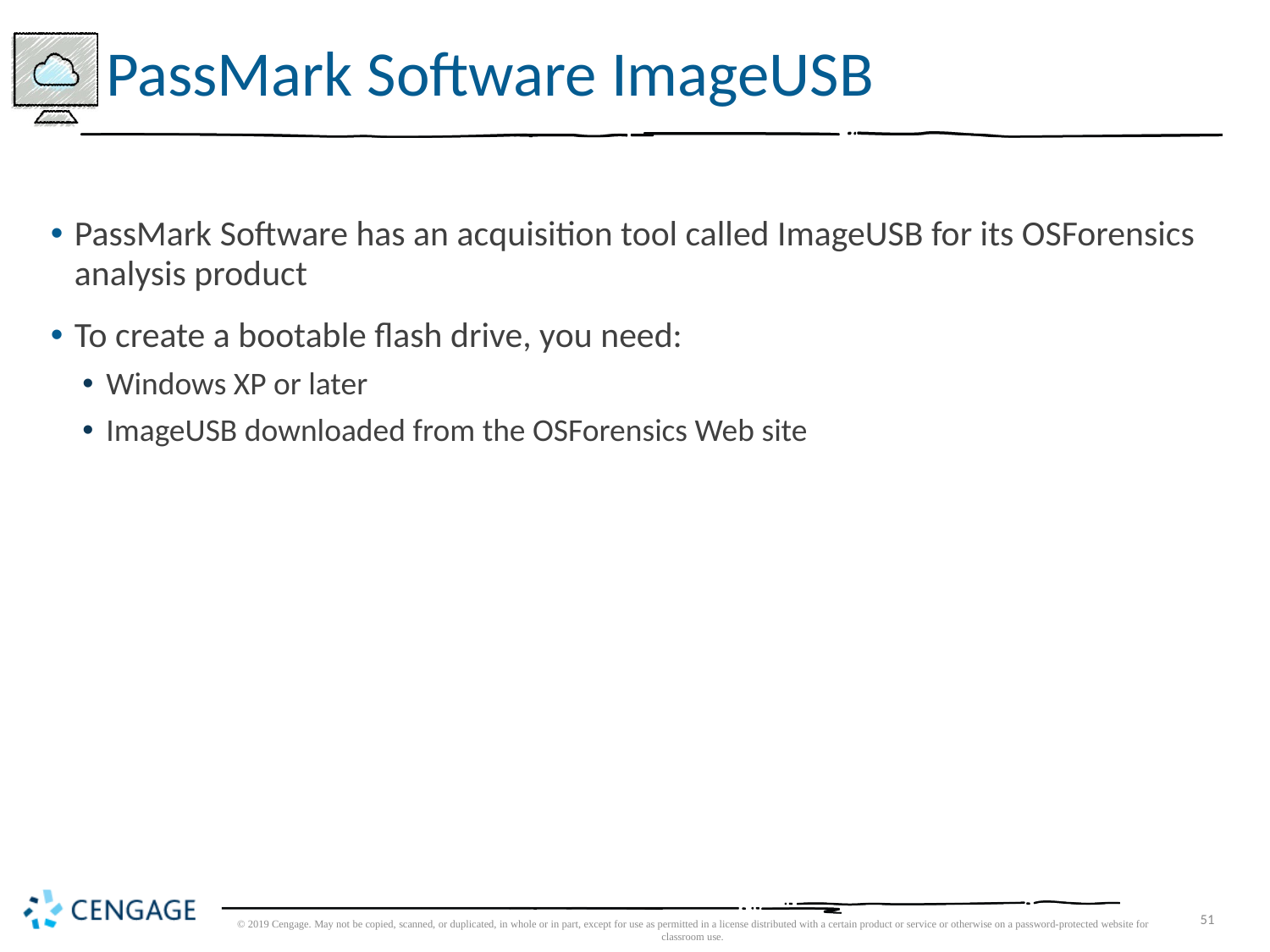

# PassMark Software ImageUSB
PassMark Software has an acquisition tool called ImageUSB for its OSForensics analysis product
To create a bootable flash drive, you need:
Windows XP or later
ImageUSB downloaded from the OSForensics Web site
© 2019 Cengage. May not be copied, scanned, or duplicated, in whole or in part, except for use as permitted in a license distributed with a certain product or service or otherwise on a password-protected website for classroom use.